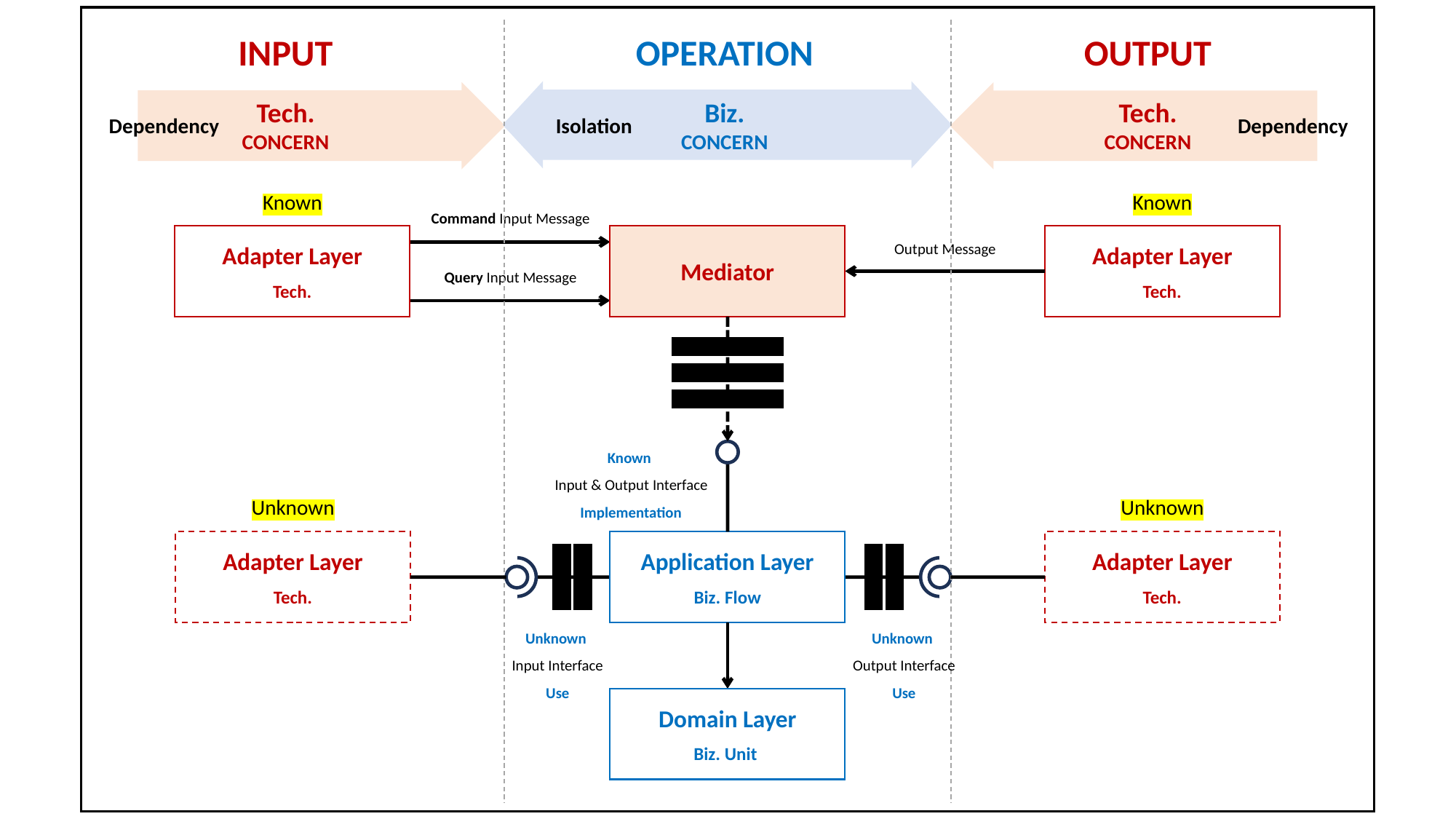

INPUT
OPERATION
OUTPUT

Tech.
CONCERN
Biz.
CONCERN
Tech.
CONCERN
Isolation
Dependency
Dependency
Known

Adapter Layer
Tech.

Unknown

Adapter Layer
Tech.
Known
Command Input Message

Output Message
Adapter Layer
Mediator
Query Input Message
Tech.

Known
Input & Output Interface
Implementation

Unknown

Application Layer
Adapter Layer

Biz. Flow
Tech.
Unknown
Input Interface
Use
Unknown
Output Interface
Use

Domain Layer
Biz. Unit